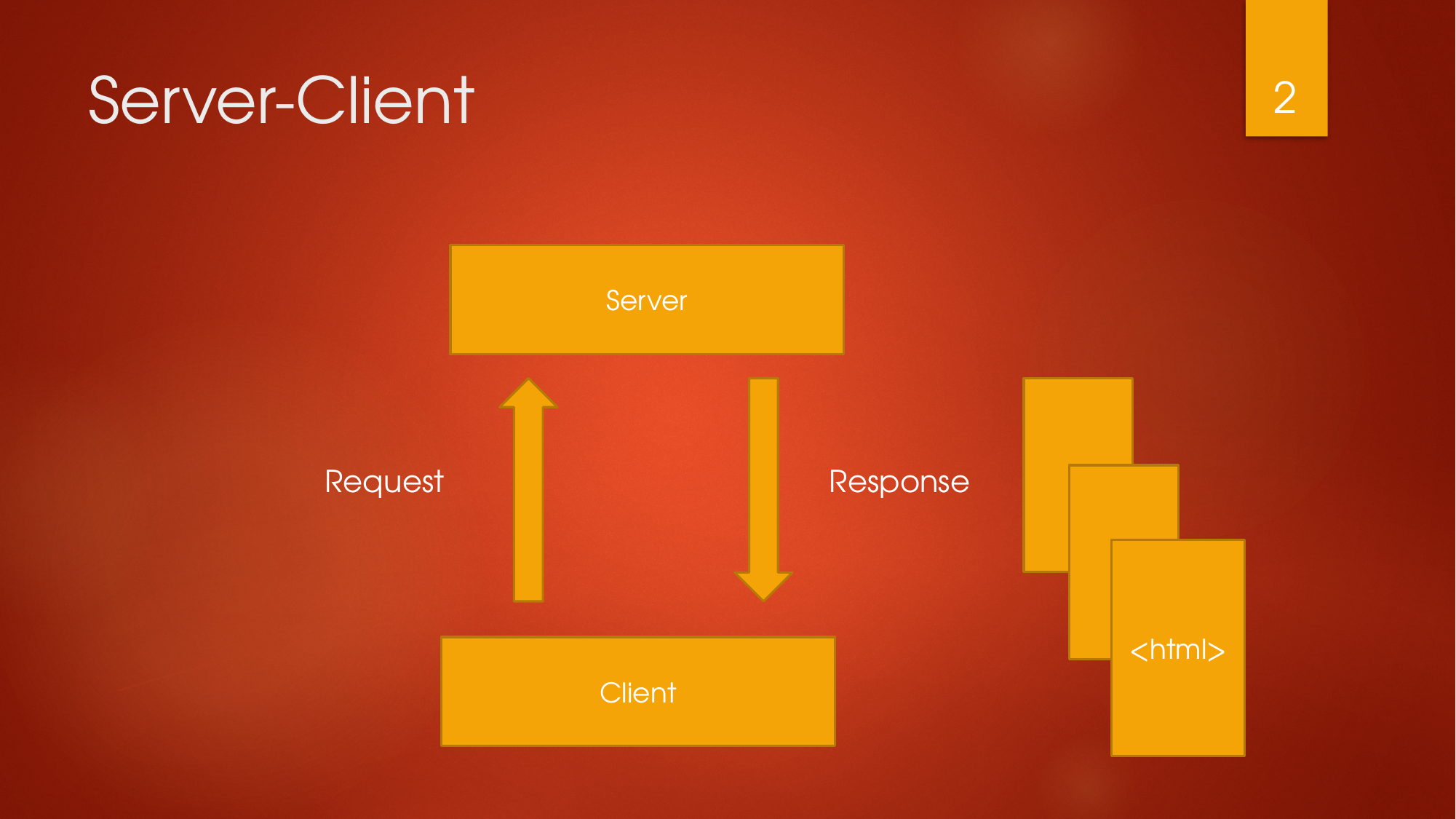

2
# Server-Client
Server

                      Request                                              Response

<html>
Client